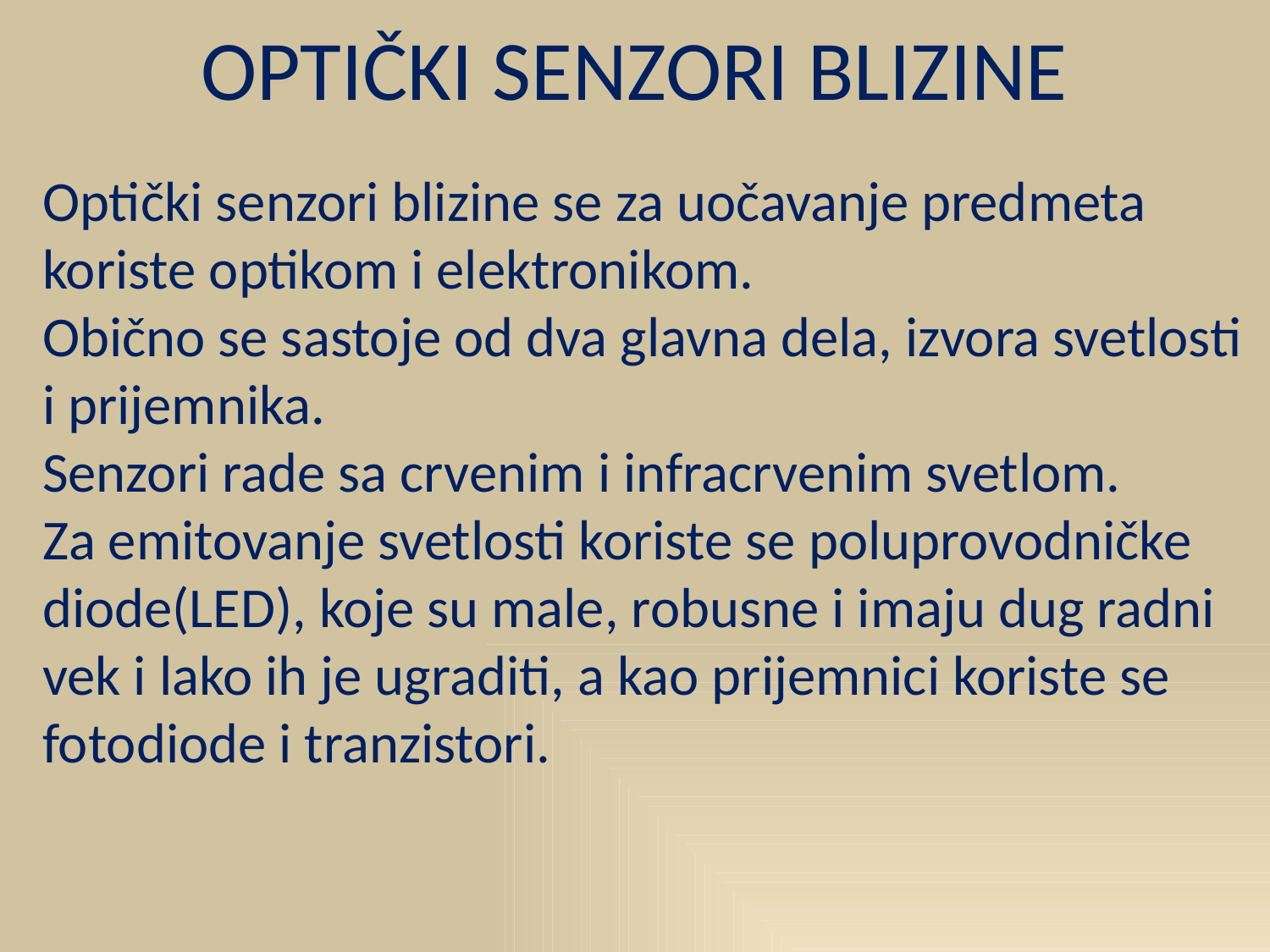

OPTIČKI SENZORI BLIZINE
Optički senzori blizine se za uočavanje predmeta koriste optikom i elektronikom.
Obično se sastoje od dva glavna dela, izvora svetlosti i prijemnika.
Senzori rade sa crvenim i infracrvenim svetlom.
Za emitovanje svetlosti koriste se poluprovodničke diode(LED), koje su male, robusne i imaju dug radni vek i lako ih je ugraditi, a kao prijemnici koriste se fotodiode i tranzistori.